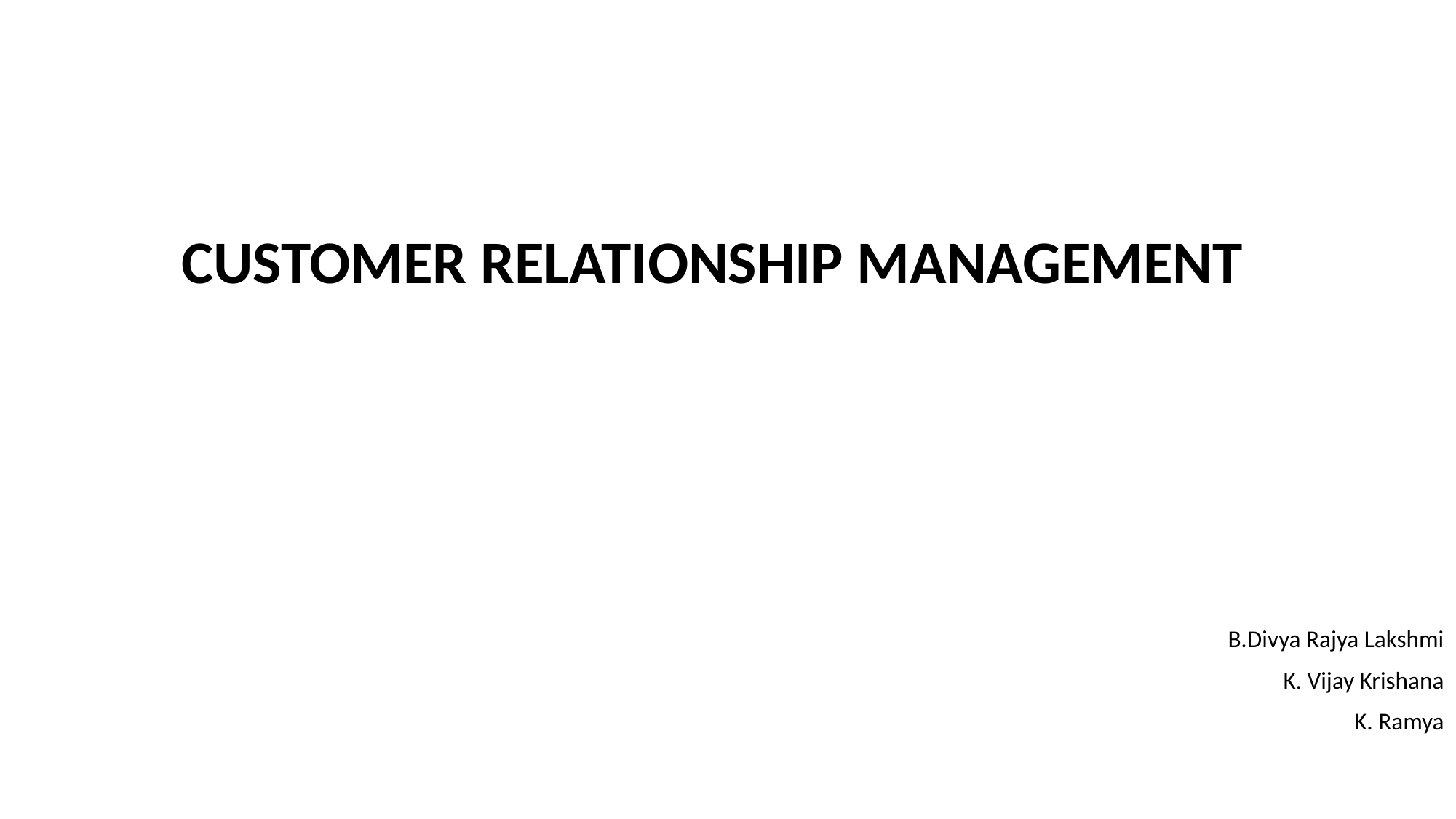

# CUSTOMER RELATIONSHIP MANAGEMENT
B.Divya Rajya Lakshmi
K. Vijay Krishana
K. Ramya